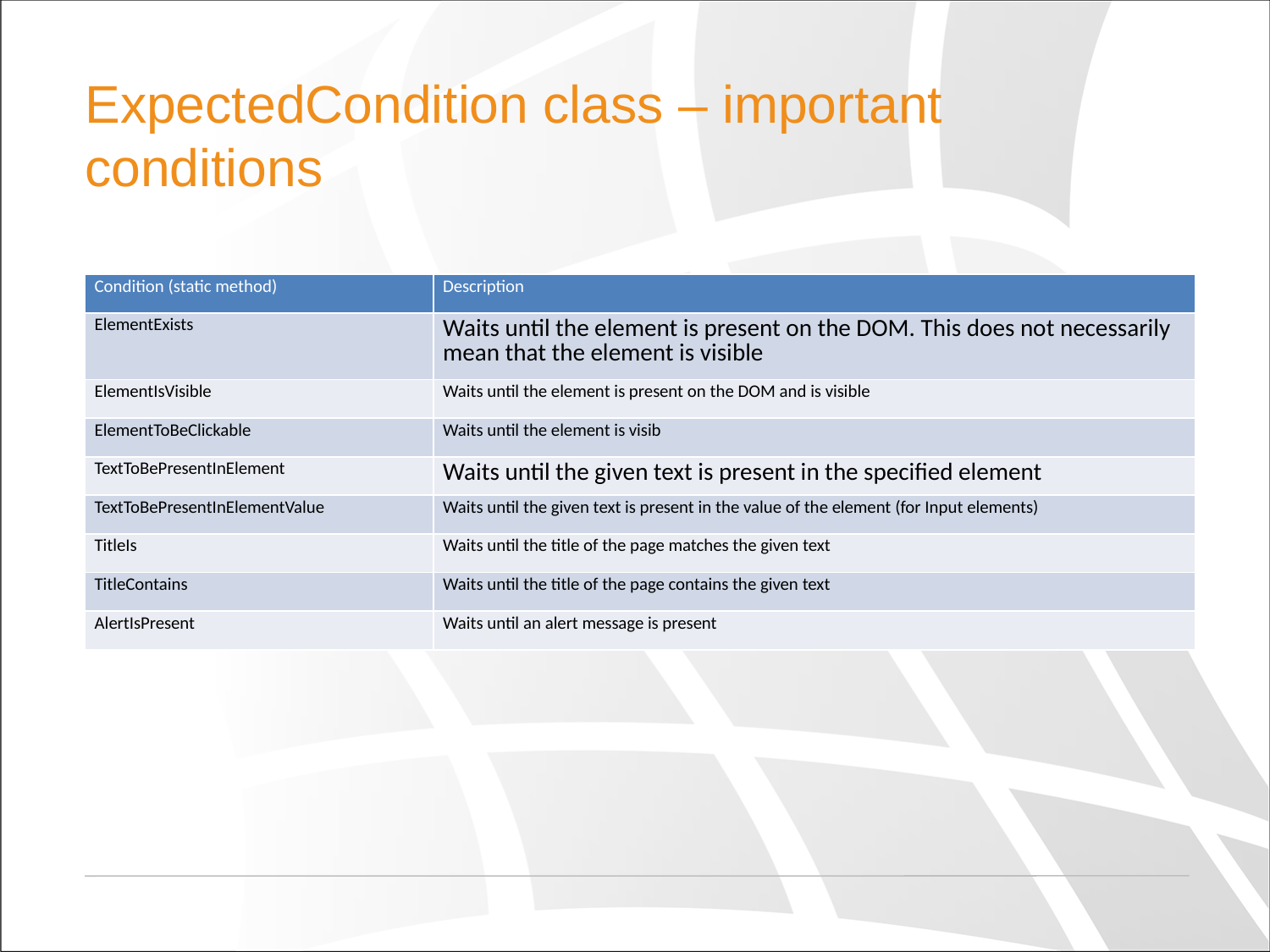

# ExpectedCondition class – important conditions
| Condition (static method) | Description |
| --- | --- |
| ElementExists | Waits until the element is present on the DOM. This does not necessarily mean that the element is visible |
| ElementIsVisible | Waits until the element is present on the DOM and is visible |
| ElementToBeClickable | Waits until the element is visib |
| TextToBePresentInElement | Waits until the given text is present in the specified element |
| TextToBePresentInElementValue | Waits until the given text is present in the value of the element (for Input elements) |
| TitleIs | Waits until the title of the page matches the given text |
| TitleContains | Waits until the title of the page contains the given text |
| AlertIsPresent | Waits until an alert message is present |